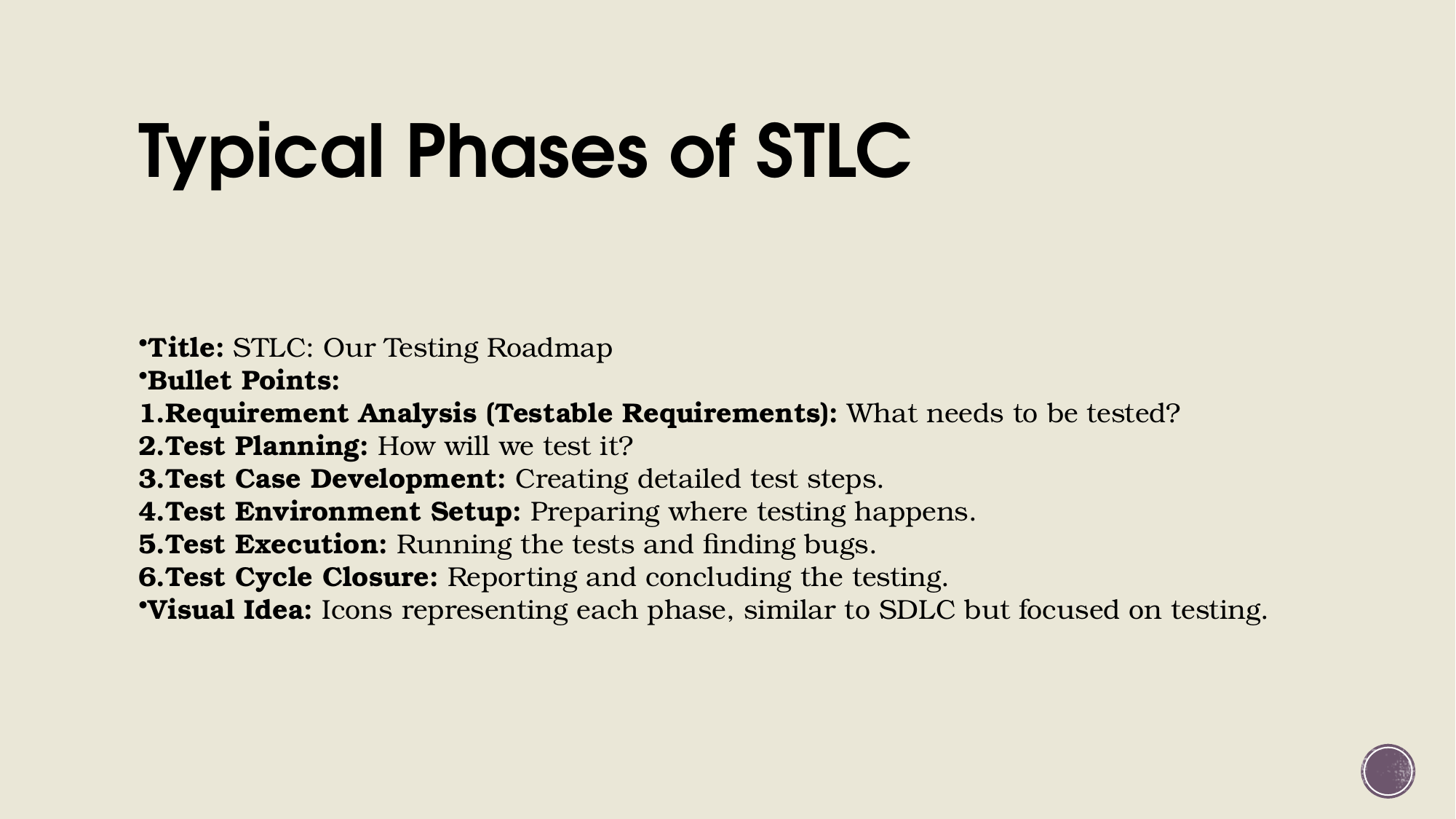

# Typical Phases of STLC
Title: STLC: Our Testing Roadmap
Bullet Points:
Requirement Analysis (Testable Requirements): What needs to be tested?
Test Planning: How will we test it?
Test Case Development: Creating detailed test steps.
Test Environment Setup: Preparing where testing happens.
Test Execution: Running the tests and finding bugs.
Test Cycle Closure: Reporting and concluding the testing.
Visual Idea: Icons representing each phase, similar to SDLC but focused on testing.